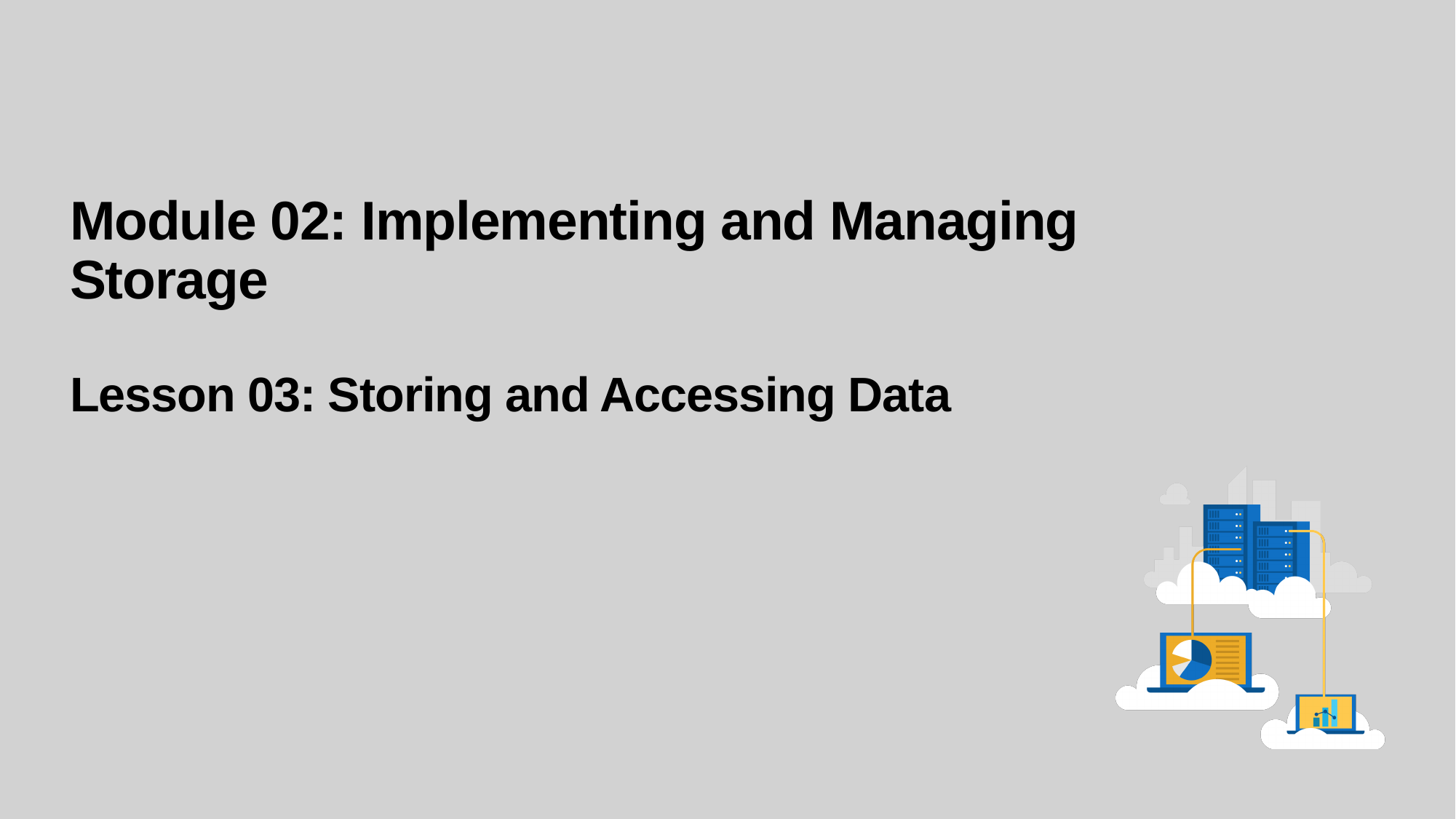

# Module 02: Implementing and Managing Storage Lesson 03: Storing and Accessing Data